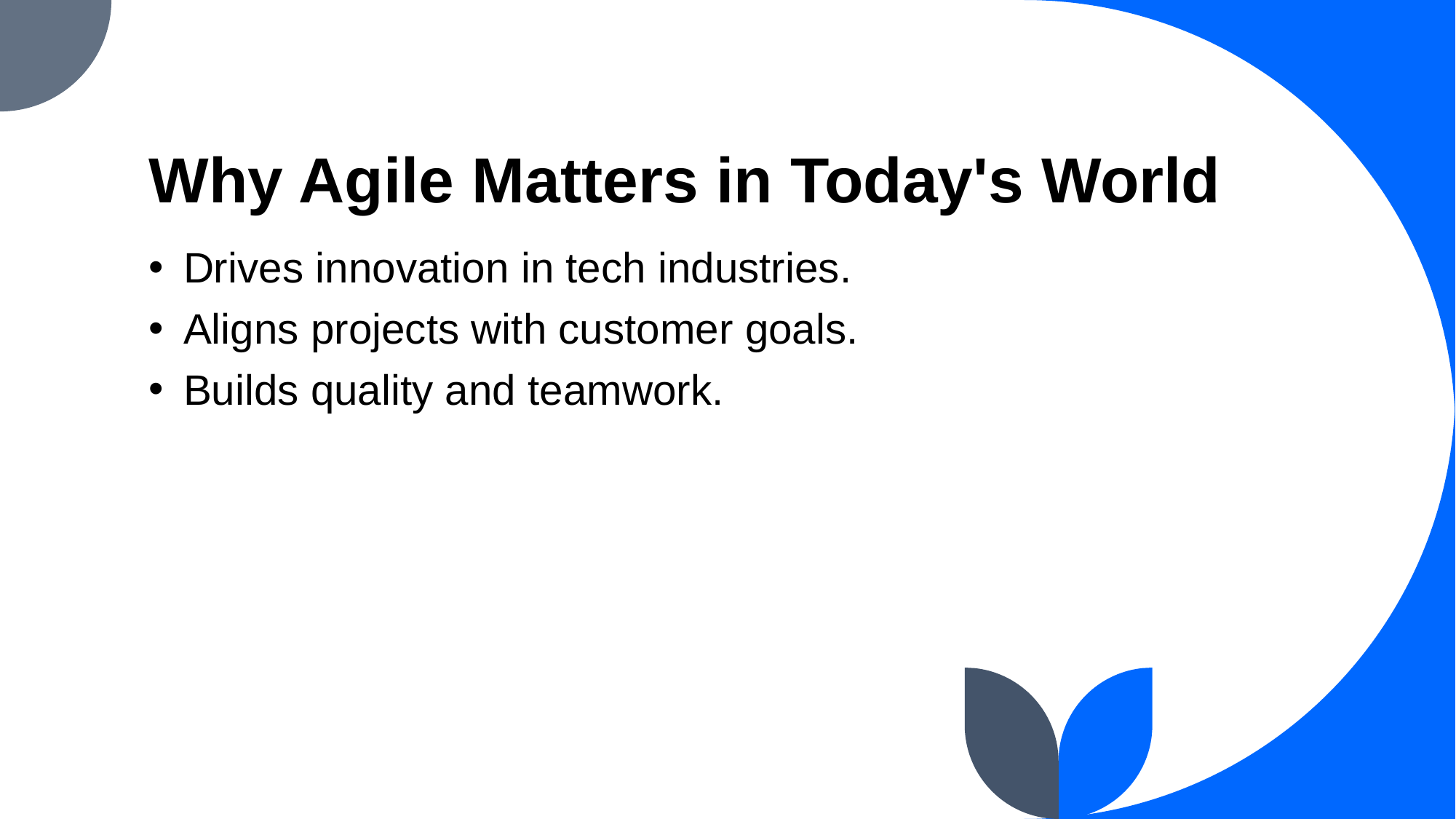

# Why Agile Matters in Today's World
Drives innovation in tech industries.
Aligns projects with customer goals.
Builds quality and teamwork.